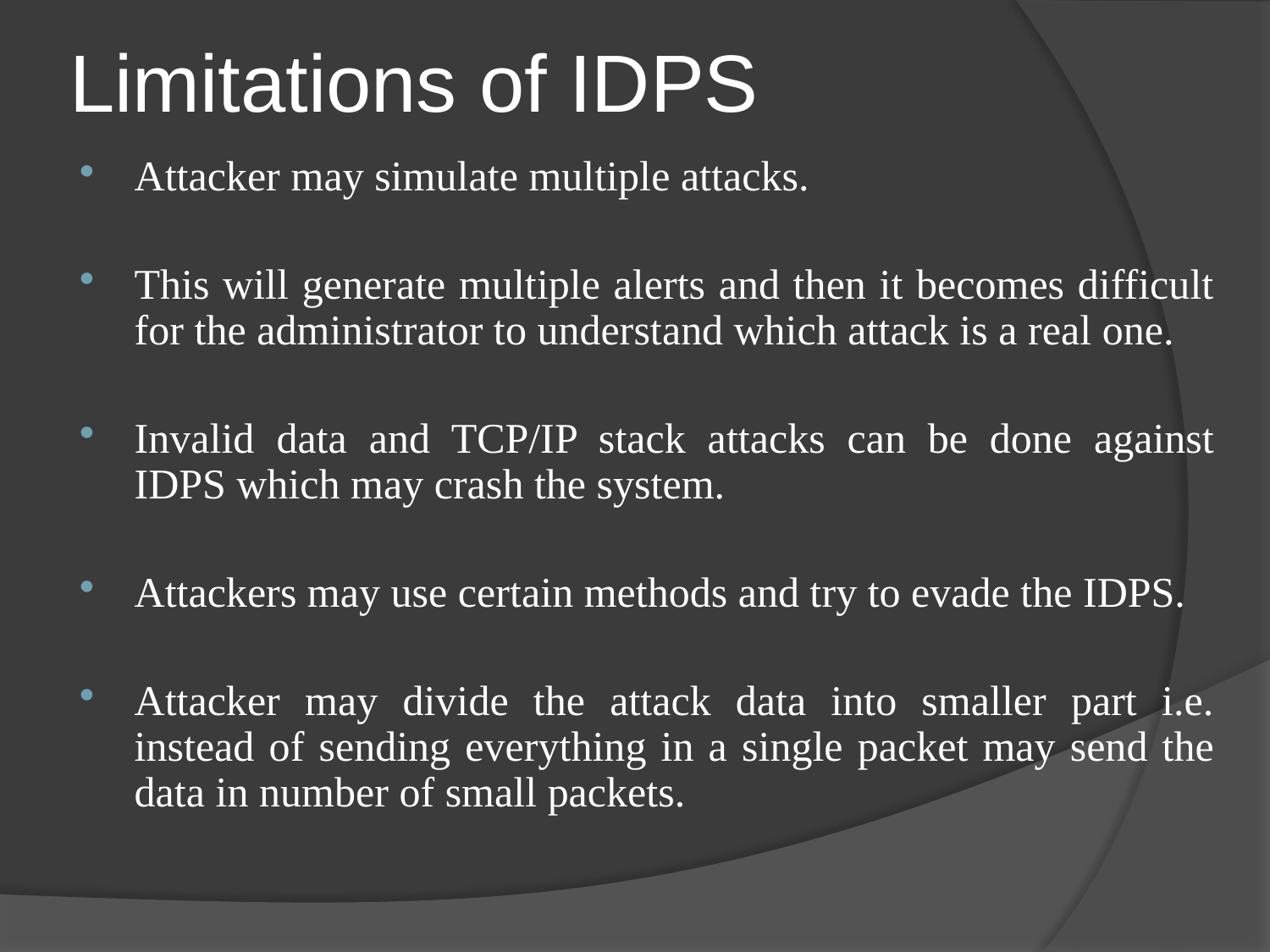

# Limitations of IDPS
Attacker may simulate multiple attacks.

This will generate multiple alerts and then it becomes difficult for the administrator to understand which attack is a real one.

Invalid data and TCP/IP stack attacks can be done against IDPS which may crash the system.

Attackers may use certain methods and try to evade the IDPS.

Attacker may divide the attack data into smaller part i.e. instead of sending everything in a single packet may send the data in number of small packets.
6